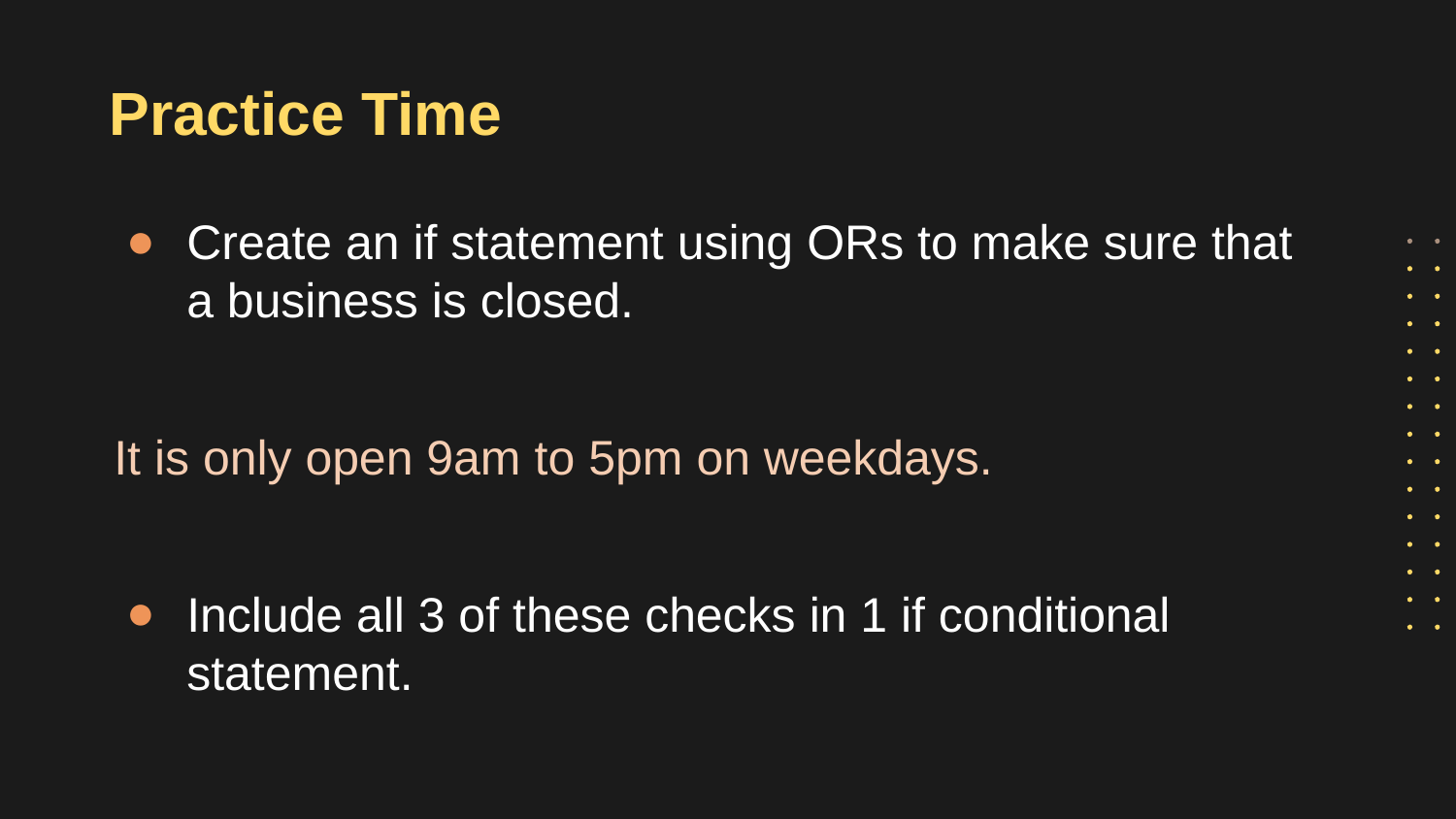

# Practice Time
Create an if statement using ORs to make sure that a business is closed.

It is only open 9am to 5pm on weekdays.

Include all 3 of these checks in 1 if conditional statement.